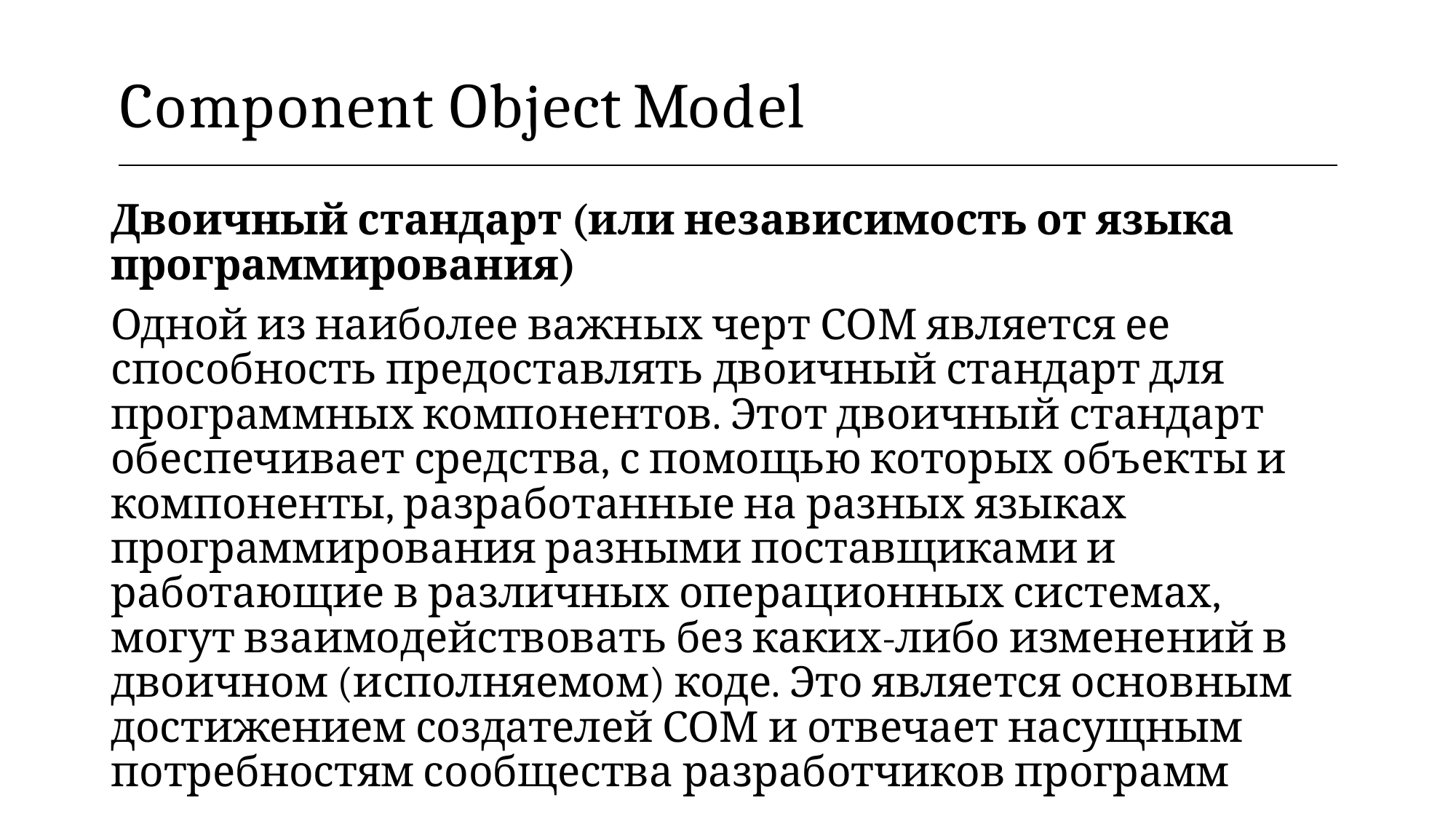

| Component Object Model |
| --- |
Двоичный стандарт (или независимость от языка программирования)
Одной из наиболее важных черт СОМ является ее способность предоставлять двоичный стандарт для программных компонентов. Этот двоичный стандарт обеспечивает средства, с помощью которых объекты и компоненты, разработанные на разных языках программирования разными поставщиками и работающие в различных операционных системах, могут взаимодействовать без каких-либо изменений в двоичном (исполняемом) коде. Это является основным достижением создателей СОМ и отвечает насущным потребностям сообщества разработчиков программ